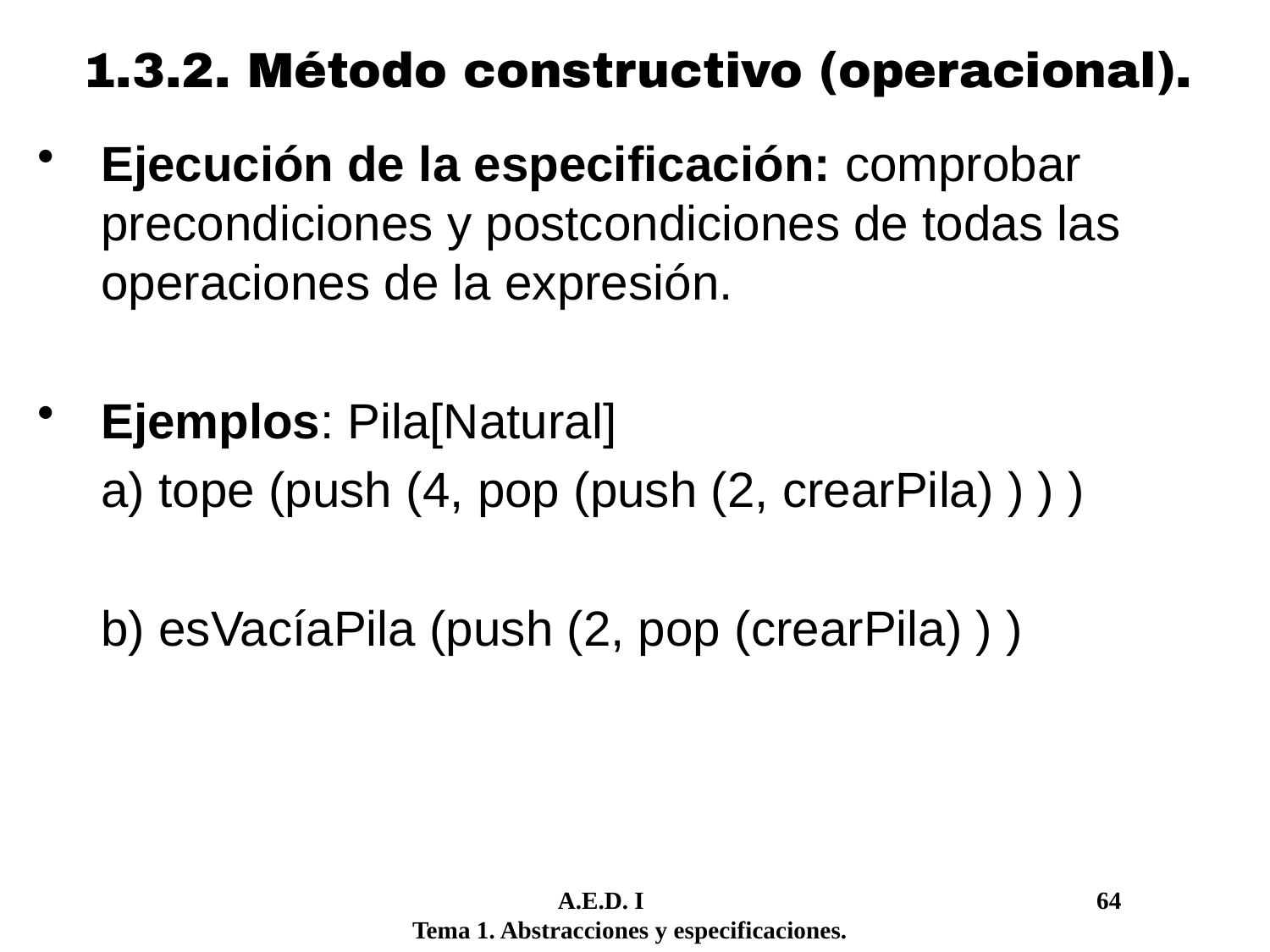

1.3.2. Método constructivo (operacional).
Ejecución de la especificación: comprobar precondiciones y postcondiciones de todas las operaciones de la expresión.

Ejemplos: Pila[Natural]
	a) tope (push (4, pop (push (2, crearPila) ) ) )

	b) esVacíaPila (push (2, pop (crearPila) ) )
	   A.E.D. I				        64
Tema 1. Abstracciones y especificaciones.